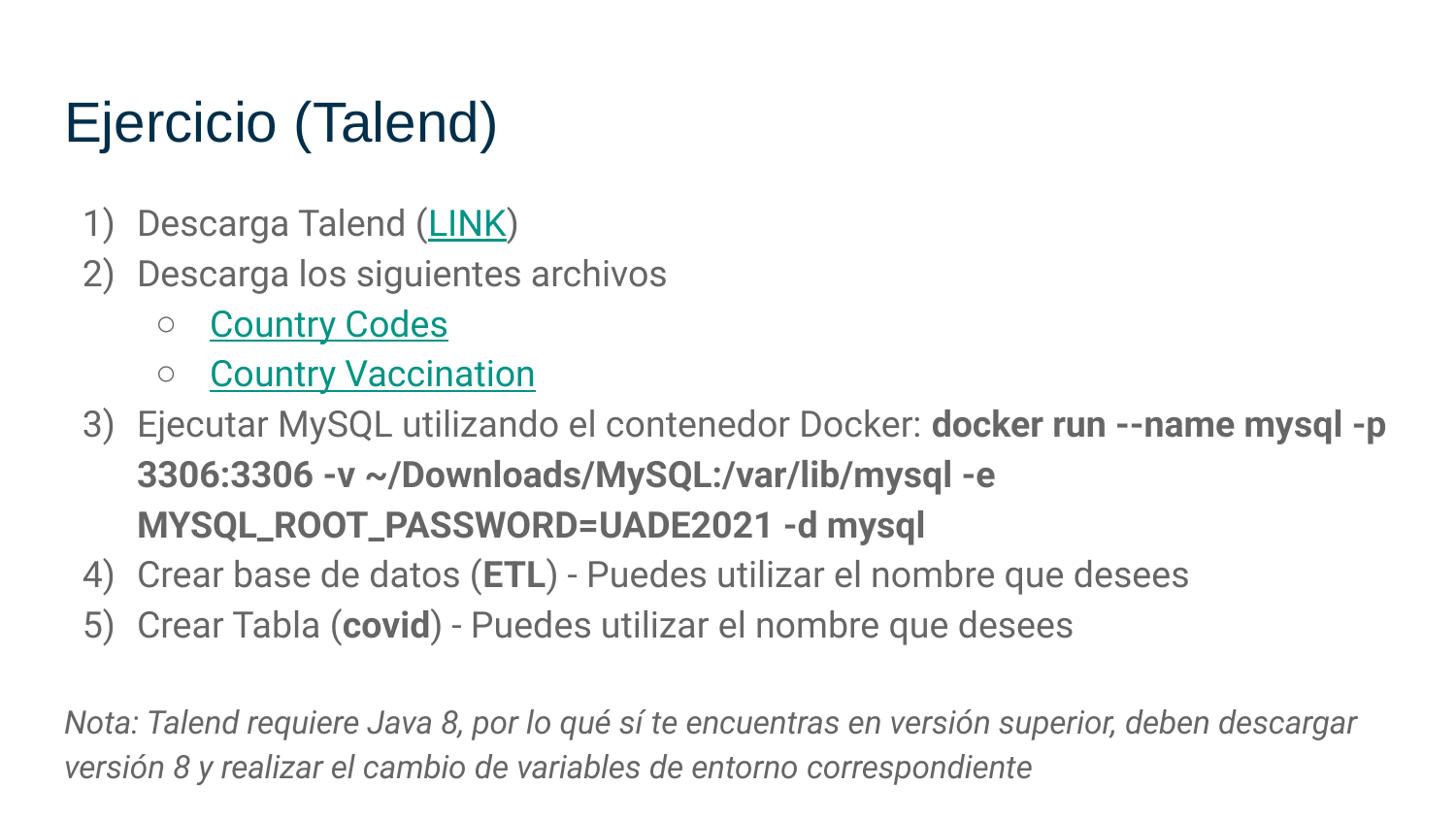

# Ejercicio (Talend)
Descarga Talend (LINK)
Descarga los siguientes archivos
Country Codes
Country Vaccination
Ejecutar MySQL utilizando el contenedor Docker: docker run --name mysql -p 3306:3306 -v ~/Downloads/MySQL:/var/lib/mysql -e MYSQL_ROOT_PASSWORD=UADE2021 -d mysql
Crear base de datos (ETL) - Puedes utilizar el nombre que desees
Crear Tabla (covid) - Puedes utilizar el nombre que desees

Nota: Talend requiere Java 8, por lo qué sí te encuentras en versión superior, deben descargar versión 8 y realizar el cambio de variables de entorno correspondiente